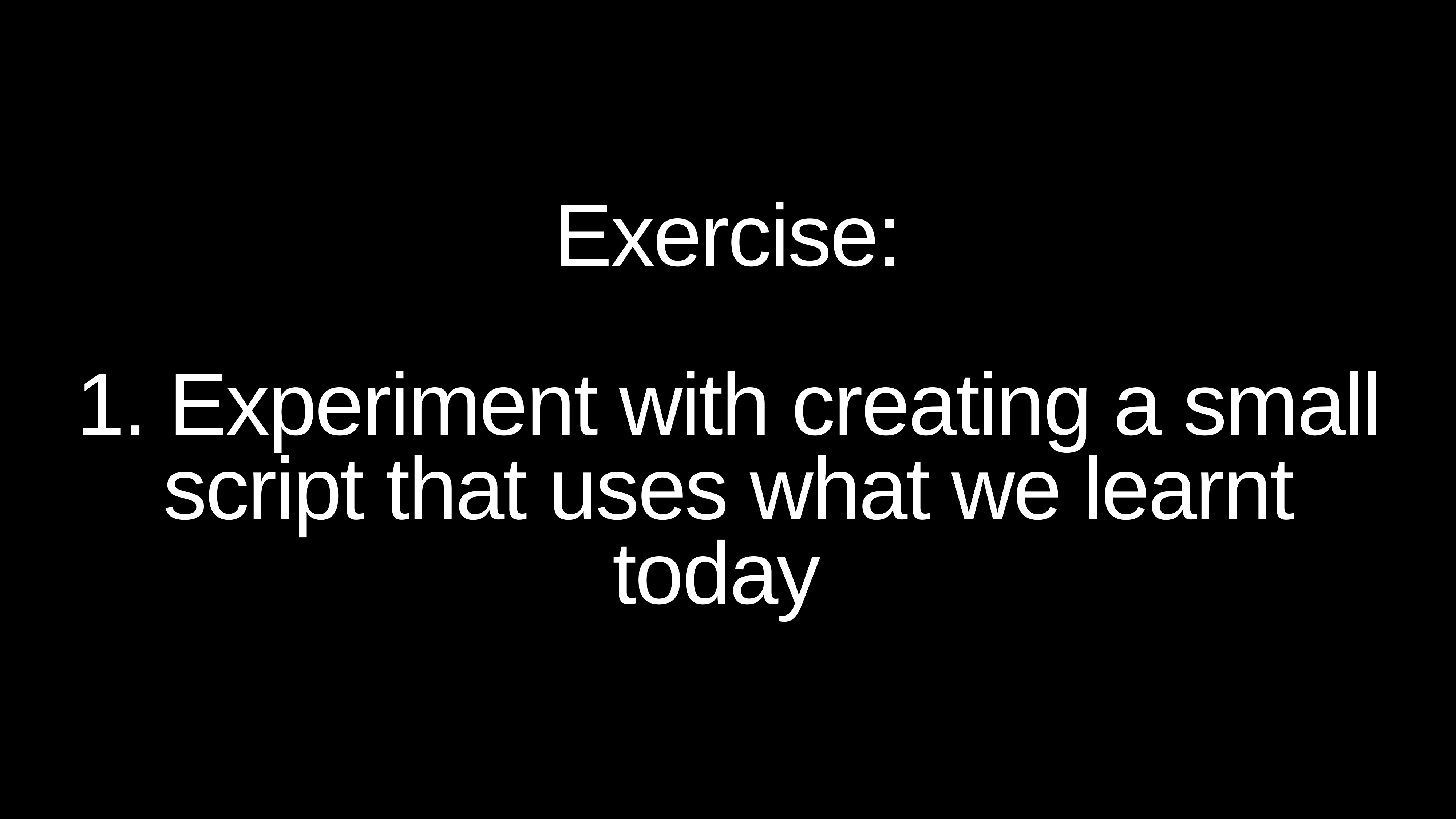

Exercise:

1. Experiment with creating a small script that uses what we learnt today